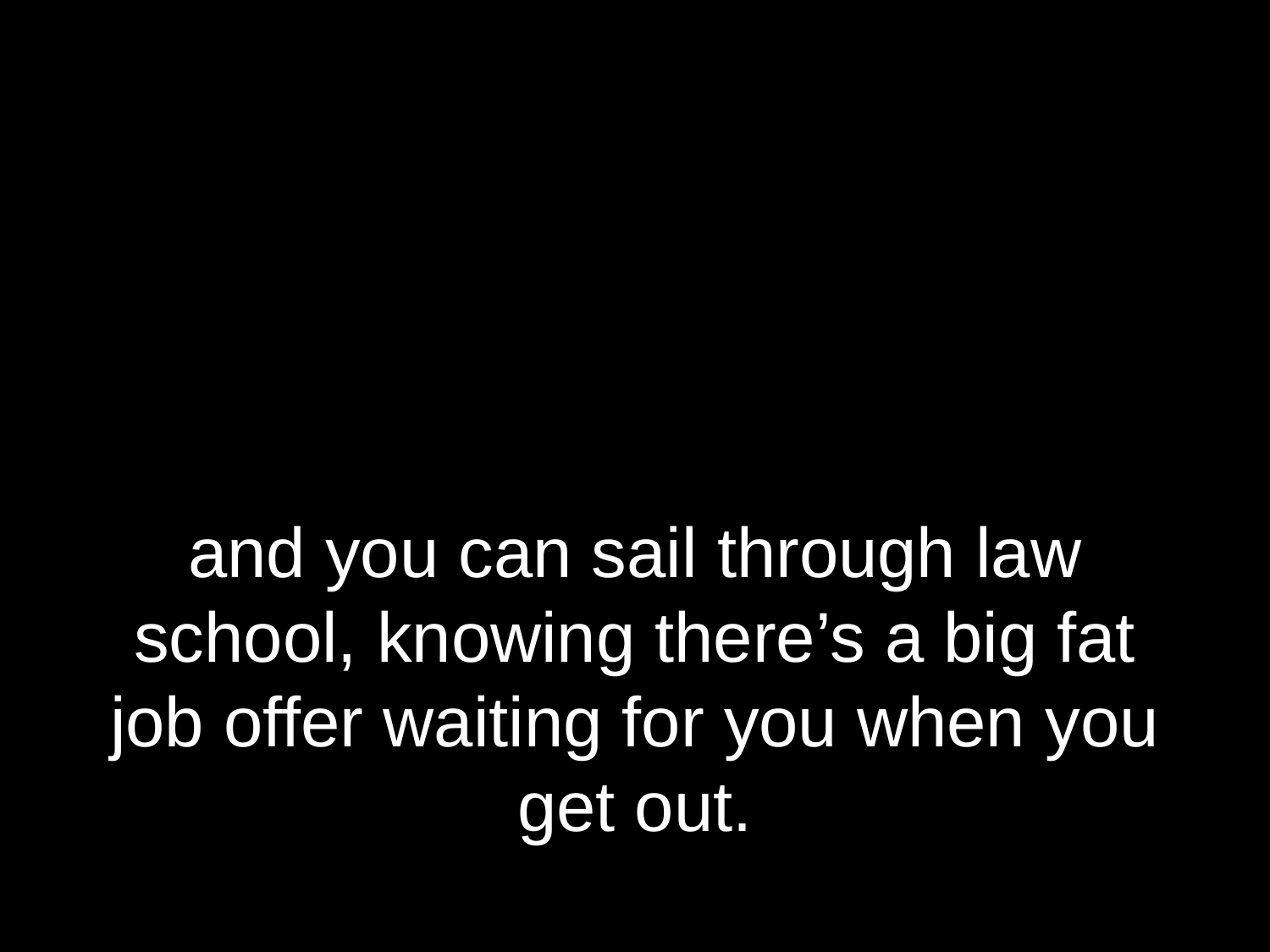

# and you can sail through law school, knowing there’s a big fat job offer waiting for you when you get out.